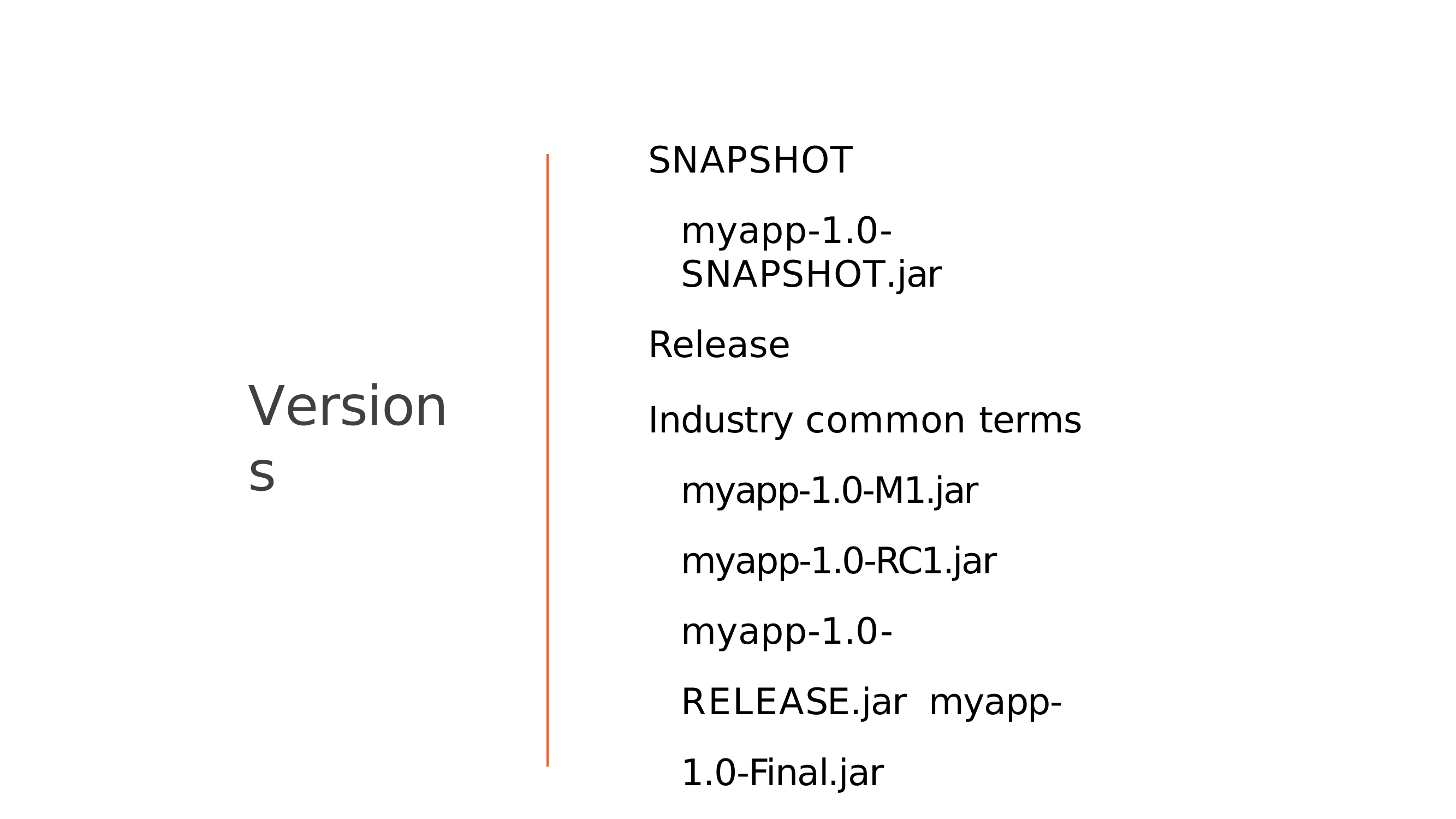

# SNAPSHOT

myapp-1.0-SNAPSHOT.jar
Release
Industry common terms  myapp-1.0-M1.jar  myapp-1.0-RC1.jar  myapp-1.0-RELEASE.jar  myapp-1.0-Final.jar
Versions
4